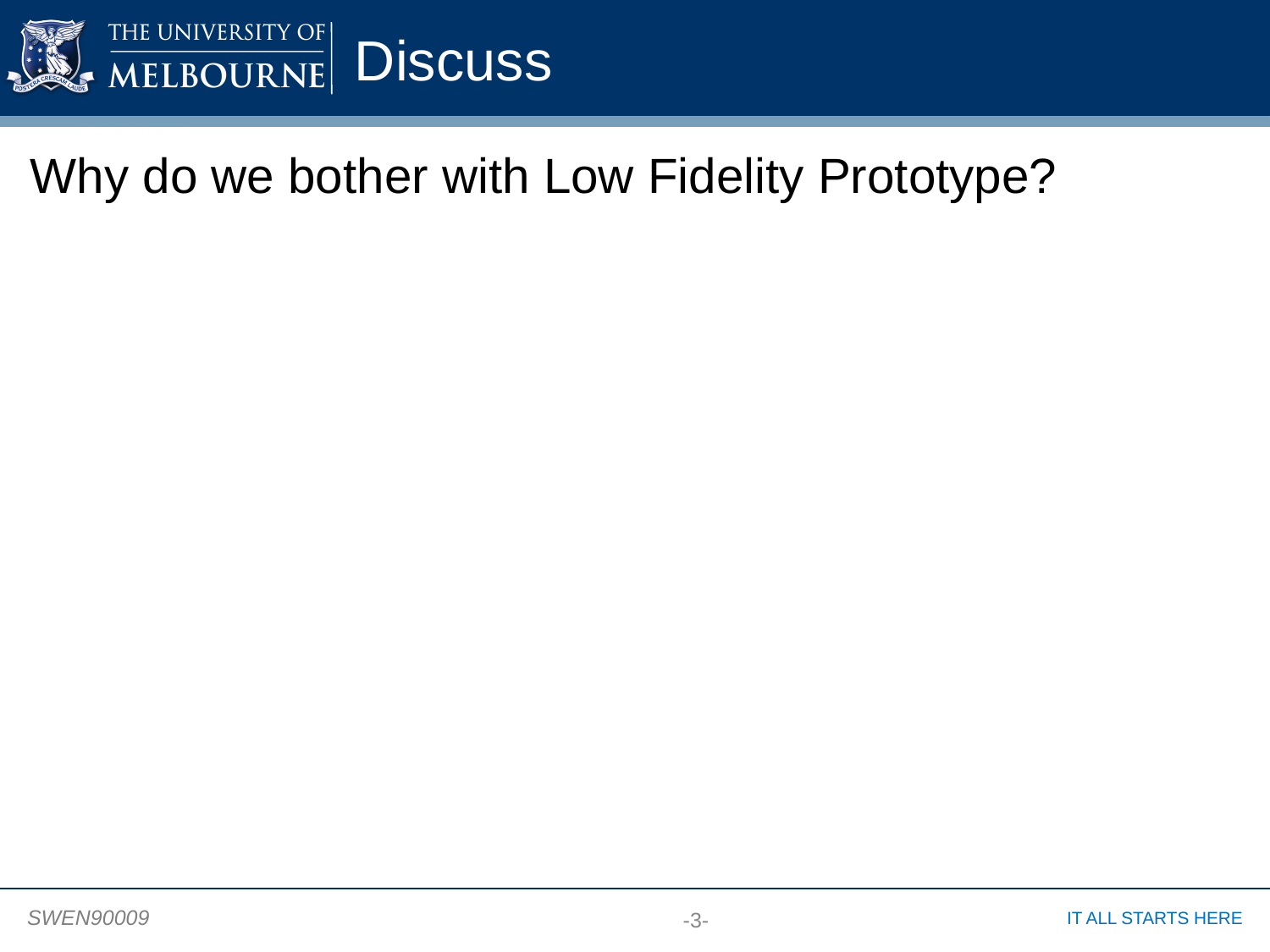

# Discuss
Why do we bother with Low Fidelity Prototype?
-3-